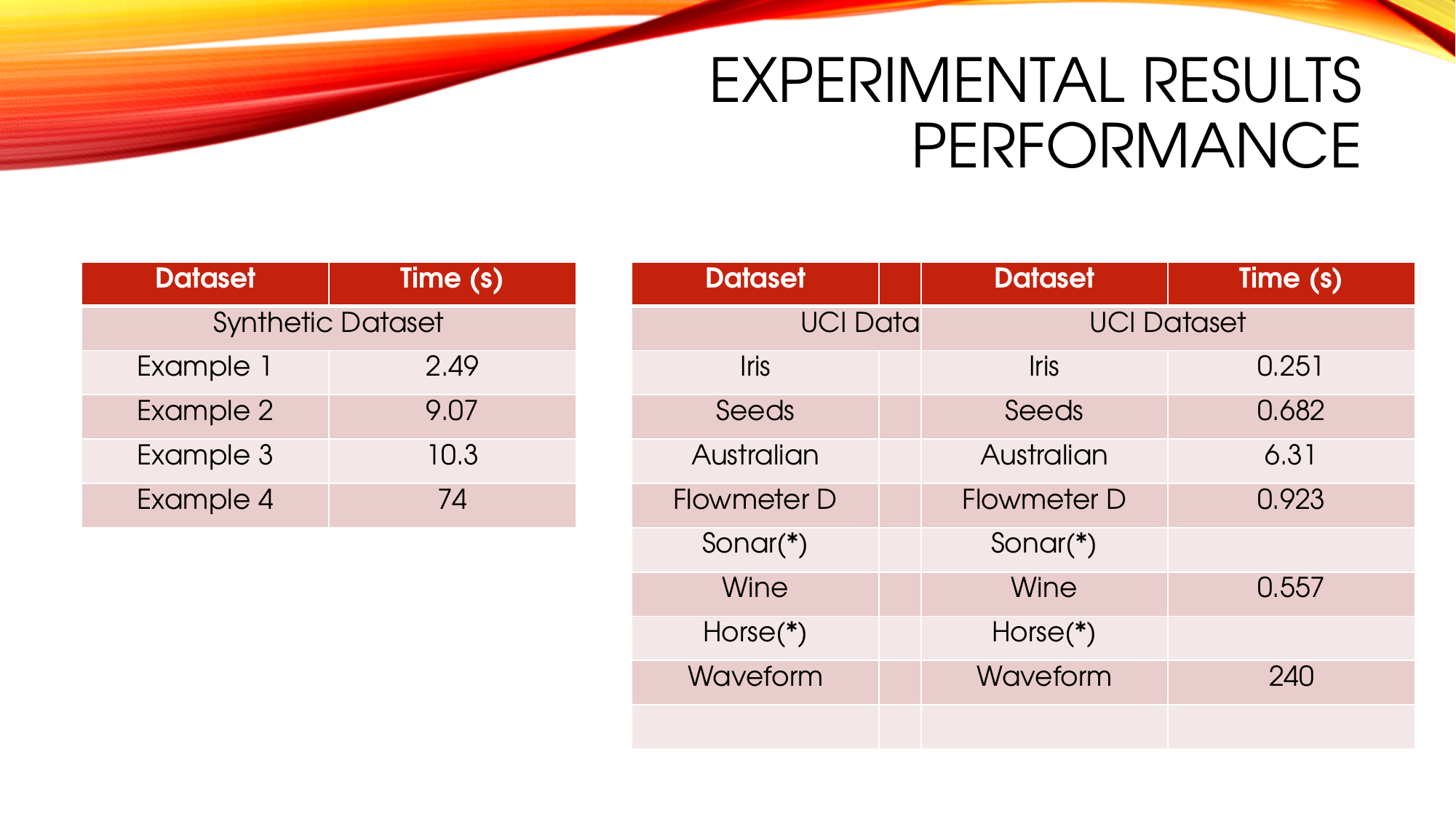

# Experimental results Performance
| Dataset | Time (s) |
| --- | --- |
| Synthetic Dataset |  |
| Example 1 | 2.49 |
| Example 2 | 9.07 |
| Example 3 | 10.3 |
| Example 4 | 74 |
| Dataset | Time (s) |
| --- | --- |
| UCI Dataset |  |
| Iris | 0.251 |
| Seeds | 0.682 |
| Australian | 6.31 |
| Flowmeter D | 0.923 |
| Sonar(\*) |  |
| Wine | 0.557 |
| Horse(\*) |  |
| Waveform | 240 |
|  |  |
| Dataset | Time (s) |
| --- | --- |
| UCI Dataset |  |
| Iris | 0.251 |
| Seeds | 0.682 |
| Australian | 6.31 |
| Flowmeter D | 0.923 |
| Sonar(\*) |  |
| Wine | 0.557 |
| Horse(\*) |  |
| Waveform | 240 |
|  |  |